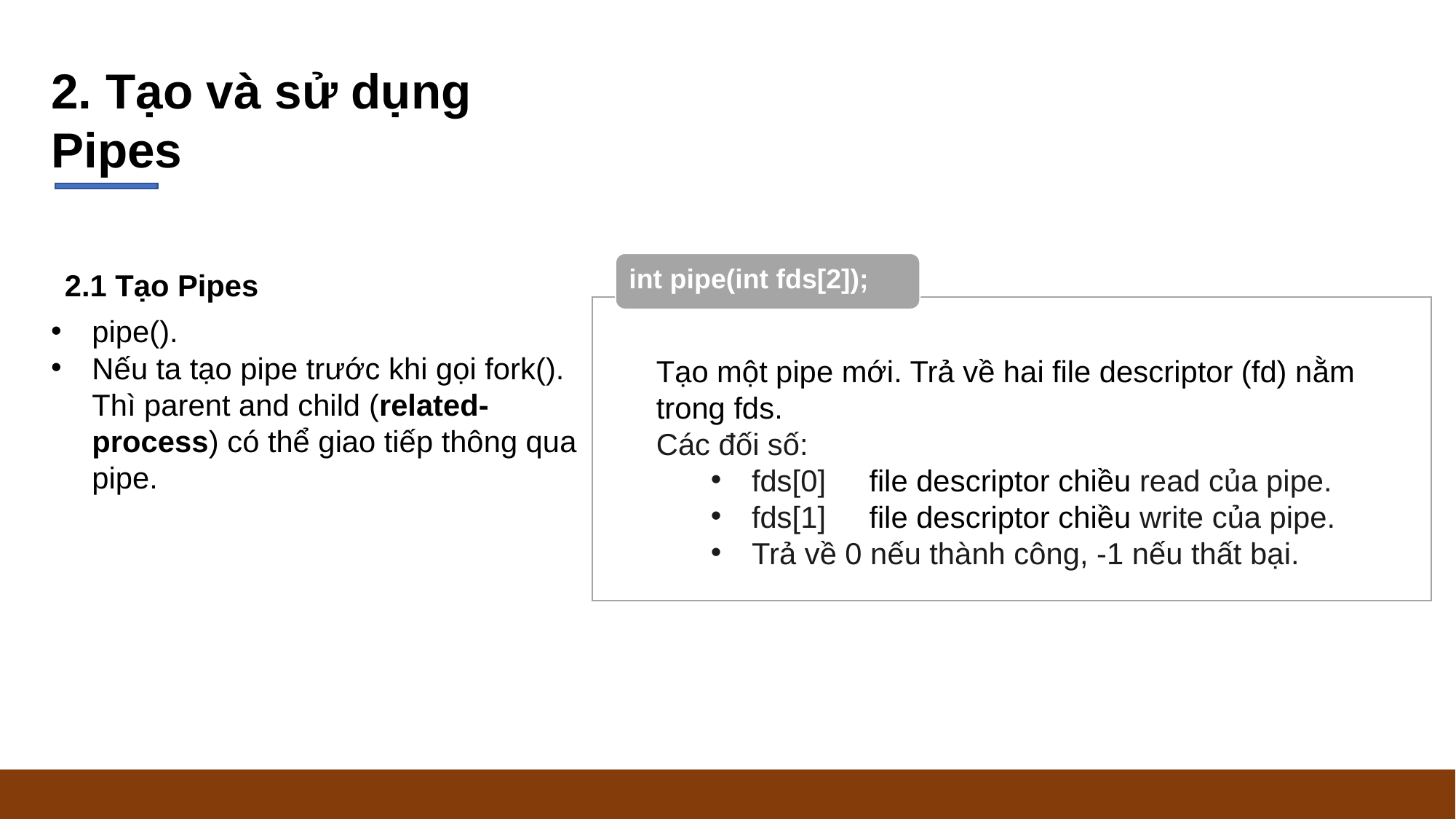

2. Tạo và sử dụng Pipes

int pipe(int fds[2]);
2.1 Tạo Pipes
pipe().
Nếu ta tạo pipe trước khi gọi fork(). Thì parent and child (related-process) có thể giao tiếp thông qua pipe.

Tạo một pipe mới. Trả về hai file descriptor (fd) nằm trong fds.
Các đối số:
fds[0]	 file descriptor chiều read của pipe.
fds[1]	 file descriptor chiều write của pipe.
Trả về 0 nếu thành công, -1 nếu thất bại.